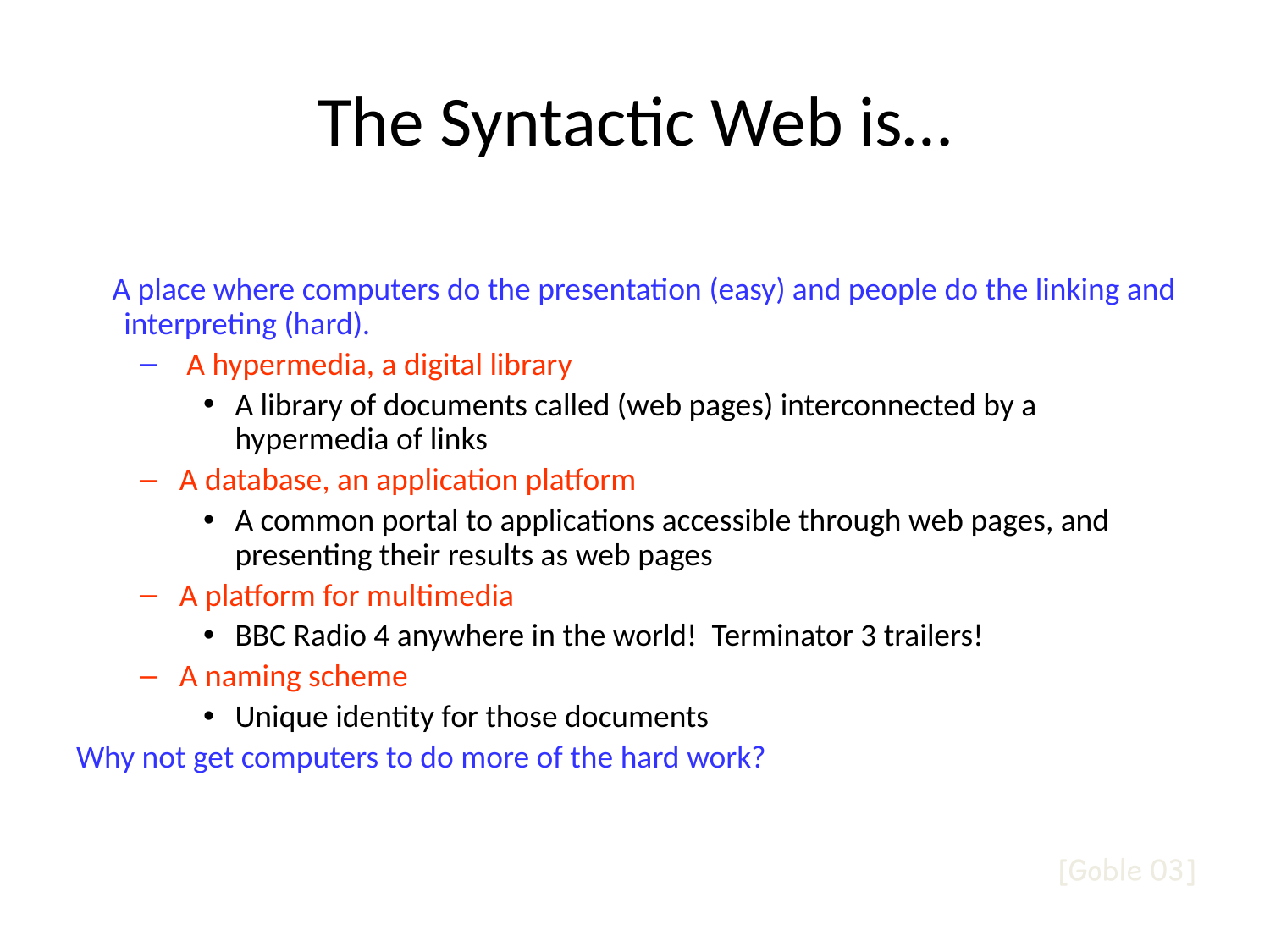

# The Syntactic Web is…

     A place where computers do the presentation (easy) and people do the linking and interpreting (hard).
 A hypermedia, a digital library
A library of documents called (web pages) interconnected by a hypermedia of links
A database, an application platform
A common portal to applications accessible through web pages, and presenting their results as web pages
A platform for multimedia
BBC Radio 4 anywhere in the world!  Terminator 3 trailers!
A naming scheme
Unique identity for those documents
Why not get computers to do more of the hard work?

[Goble 03]